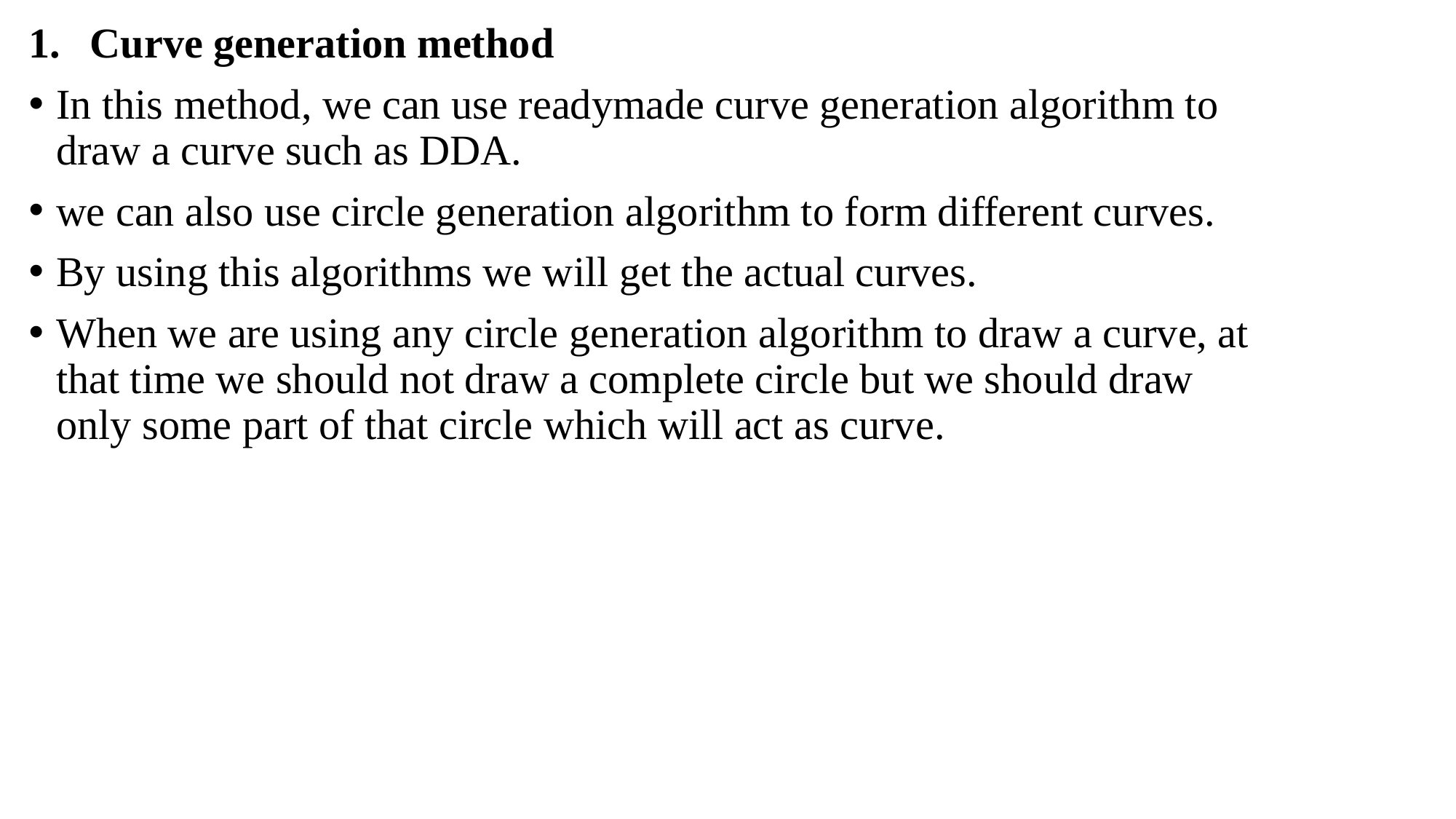

Curve generation method
In this method, we can use readymade curve generation algorithm to draw a curve such as DDA.
we can also use circle generation algorithm to form different curves.
By using this algorithms we will get the actual curves.
When we are using any circle generation algorithm to draw a curve, at that time we should not draw a complete circle but we should draw only some part of that circle which will act as curve.